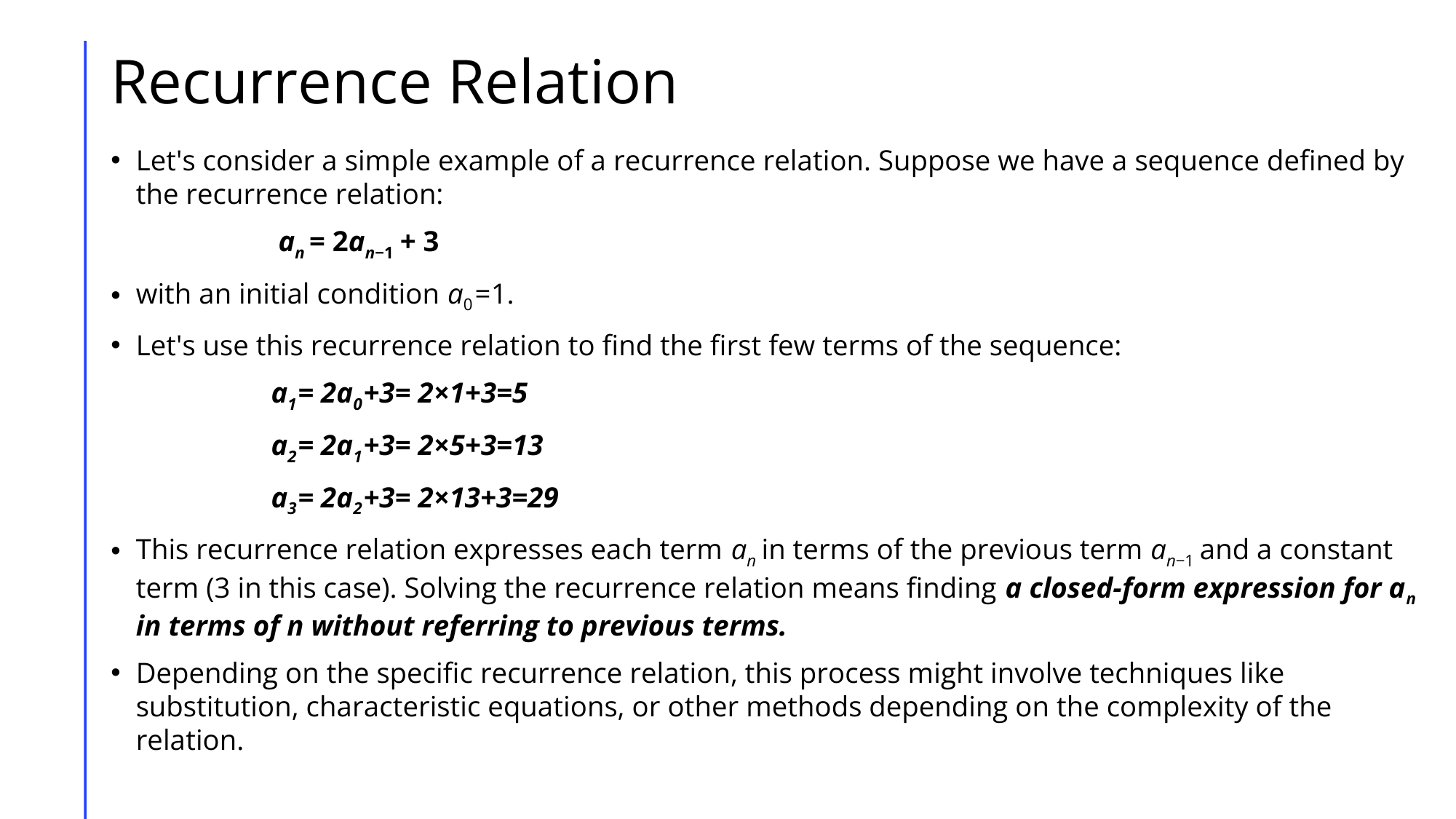

# Recurrence Relation
Let's consider a simple example of a recurrence relation. Suppose we have a sequence defined by the recurrence relation:
                       an  = 2an−1  + 3
with an initial condition a0 =1.
Let's use this recurrence relation to find the first few terms of the sequence:
                      a1 = 2a0 +3= 2×1+3=5
                      a2 = 2a1 +3= 2×5+3=13
                      a3 = 2a2 +3= 2×13+3=29
This recurrence relation expresses each term an  in terms of the previous term an−1  and a constant term (3 in this case). Solving the recurrence relation means finding a closed-form expression for an  in terms of n without referring to previous terms.
Depending on the specific recurrence relation, this process might involve techniques like substitution, characteristic equations, or other methods depending on the complexity of the relation.